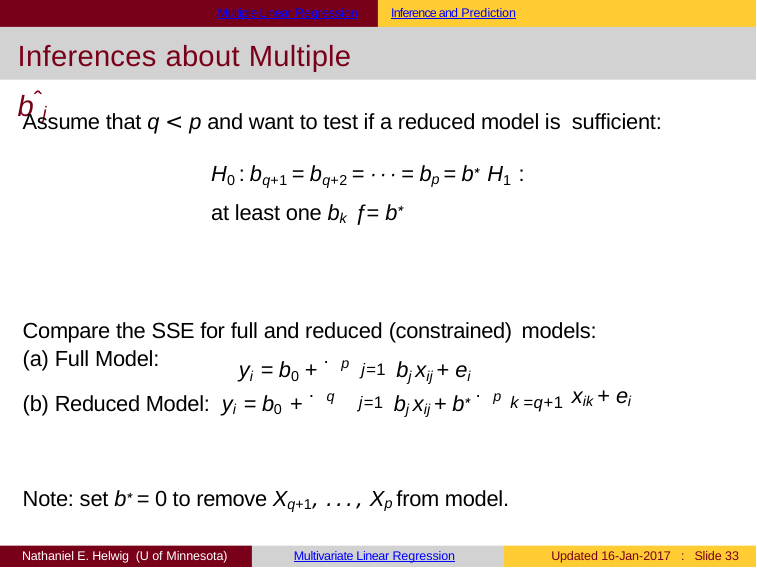

Multiple Linear Regression
Inference and Prediction

Inferences about Multiple bˆj
Assume that q < p and want to test if a reduced model is sufficient:
H0 : bq+1 = bq+2 = · · · = bp = b∗  H1  : at least one bk  ƒ= b∗
Compare the SSE for full and reduced (constrained) models:
(a) Full Model:
yi  = b0 + .p	bj xij + ei
j=1
(b) Reduced Model:  yi  = b0  + .q	bj xij + b∗ .p
xik + ei
j=1
k =q+1
Note: set b∗ = 0 to remove Xq+1, . . . , Xp from model.

Nathaniel E. Helwig  (U of Minnesota)
Multivariate Linear Regression
Updated 16-Jan-2017   :   Slide 33